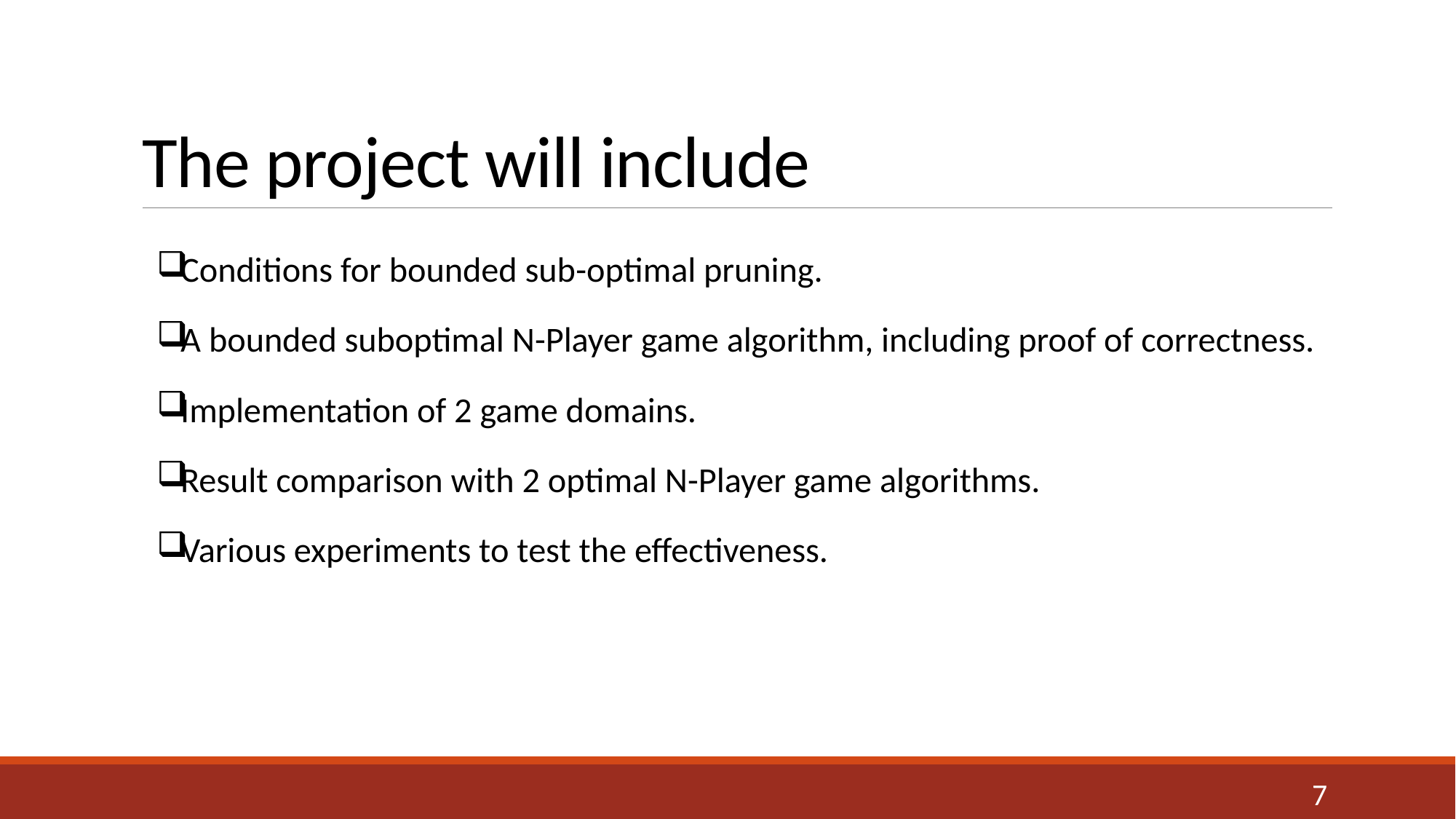

# The project will include
Conditions for bounded sub-optimal pruning.
A bounded suboptimal N-Player game algorithm, including proof of correctness.
Implementation of 2 game domains.
Result comparison with 2 optimal N-Player game algorithms.
Various experiments to test the effectiveness.

7